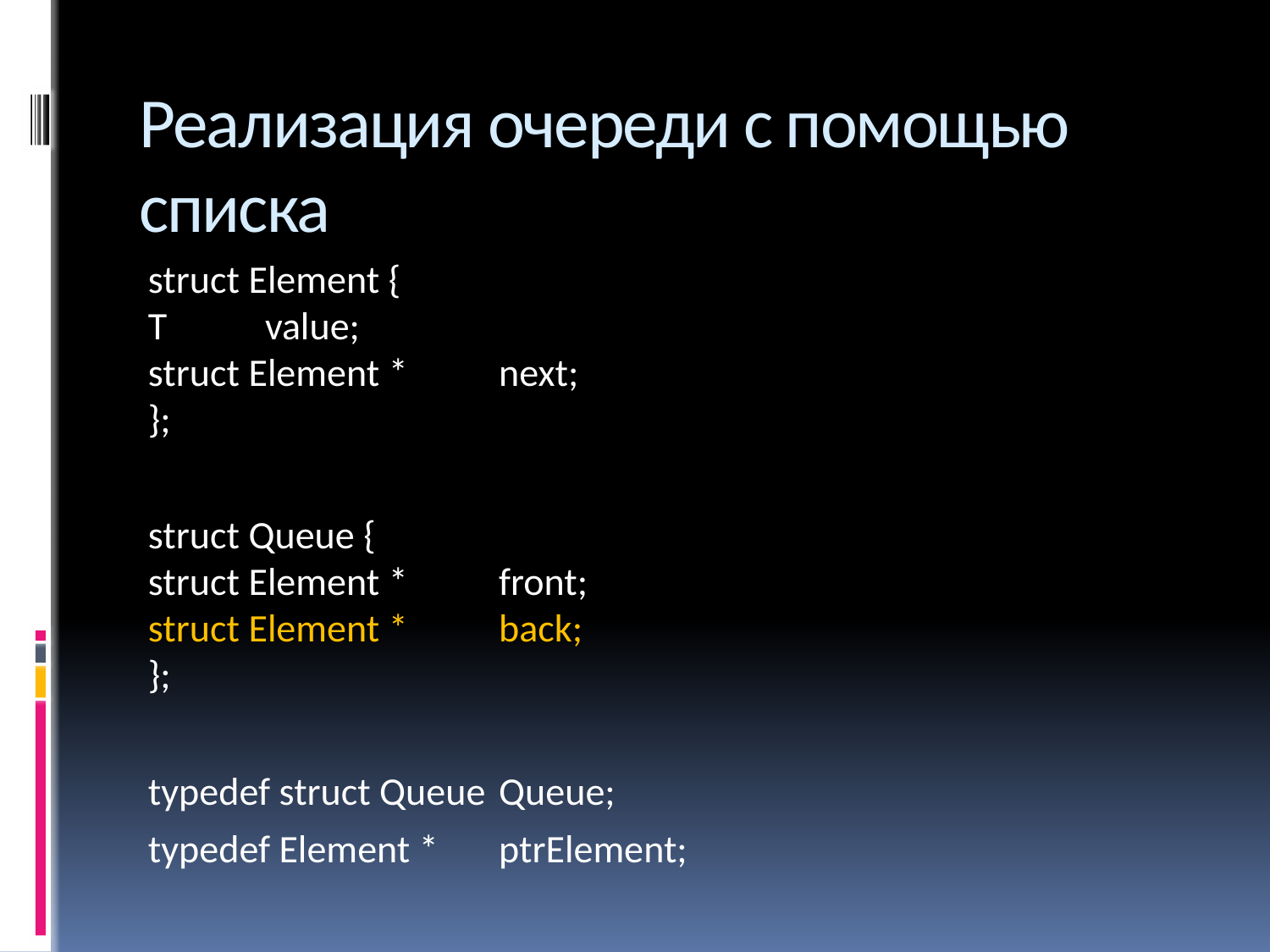

# Реализация очереди с помощью списка
struct Element {
	T 			value;
	struct Element *	next;
};

struct Queue {
	struct Element *	front;
	struct Element *	back;
};

typedef struct Queue		Queue;
typedef Element *		ptrElement;